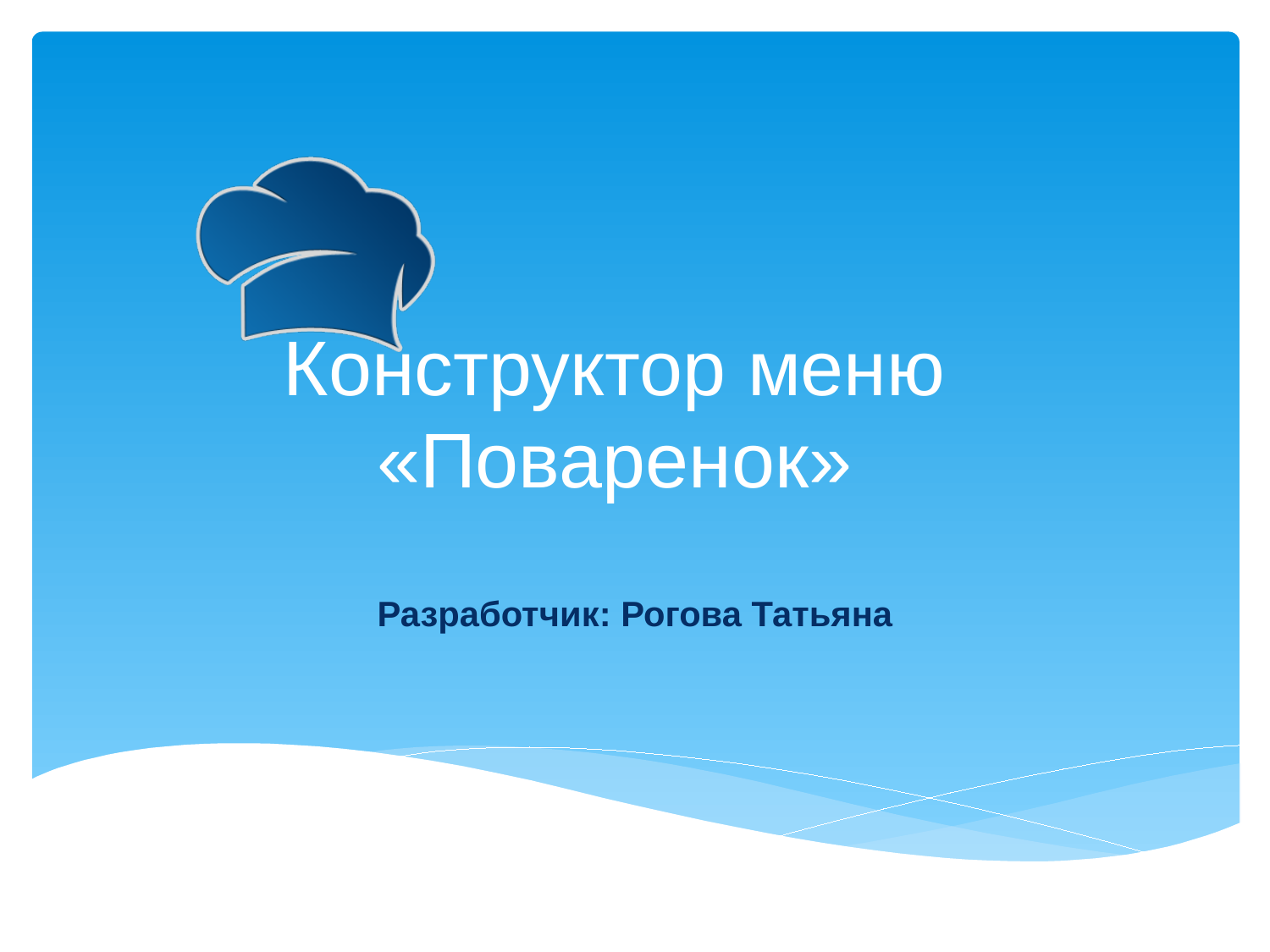

# Конструктор меню «Поваренок»

Разработчик: Рогова Татьяна